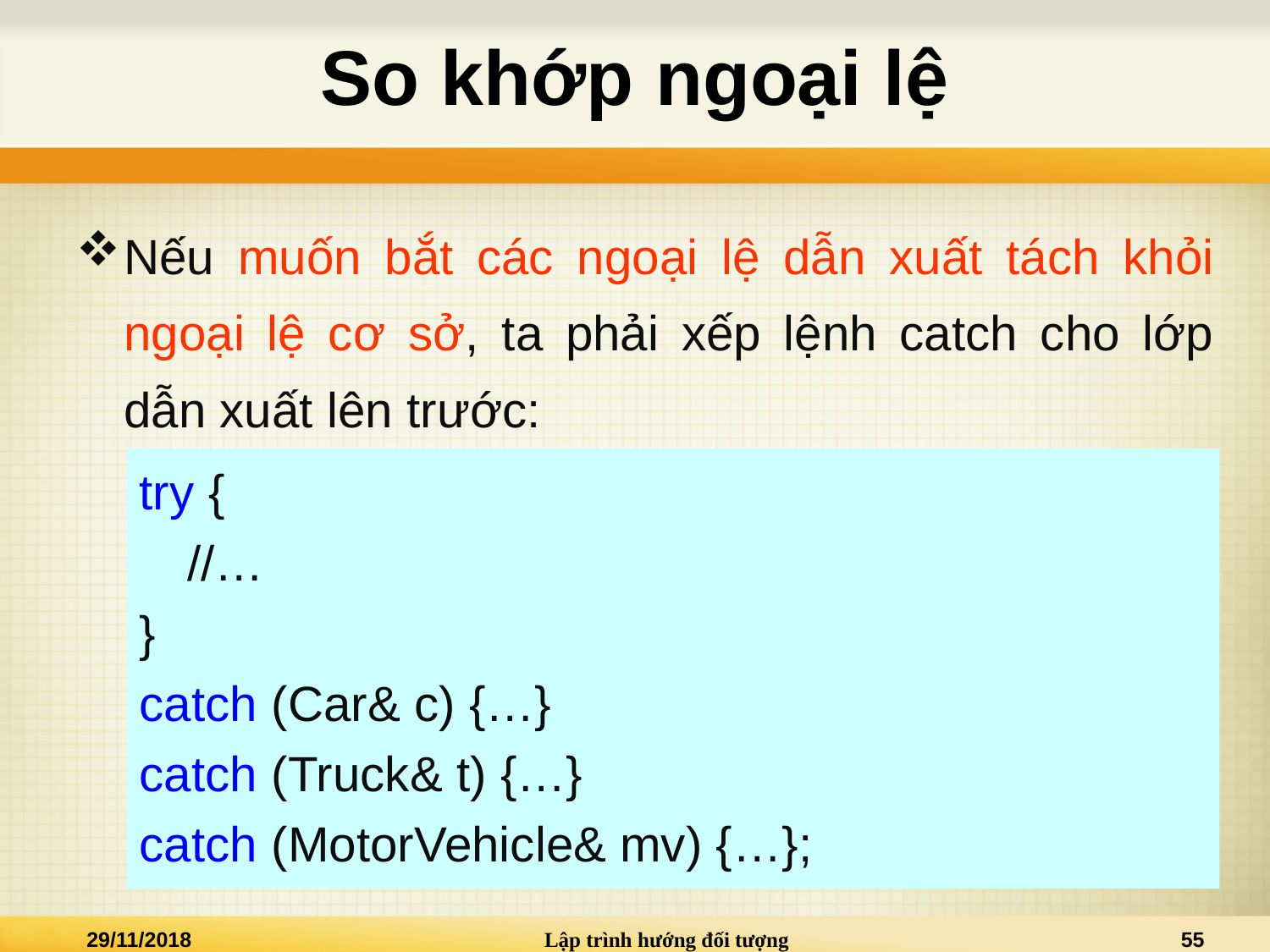

# So khớp ngoại lệ
Nếu muốn bắt các ngoại lệ dẫn xuất tách khỏi ngoại lệ cơ sở, ta phải xếp lệnh catch cho lớp dẫn xuất lên trước:
try {
	//…
}
catch (Car& c) {…}
catch (Truck& t) {…}
catch (MotorVehicle& mv) {…};
29/11/2018
Lập trình hướng đối tượng
55